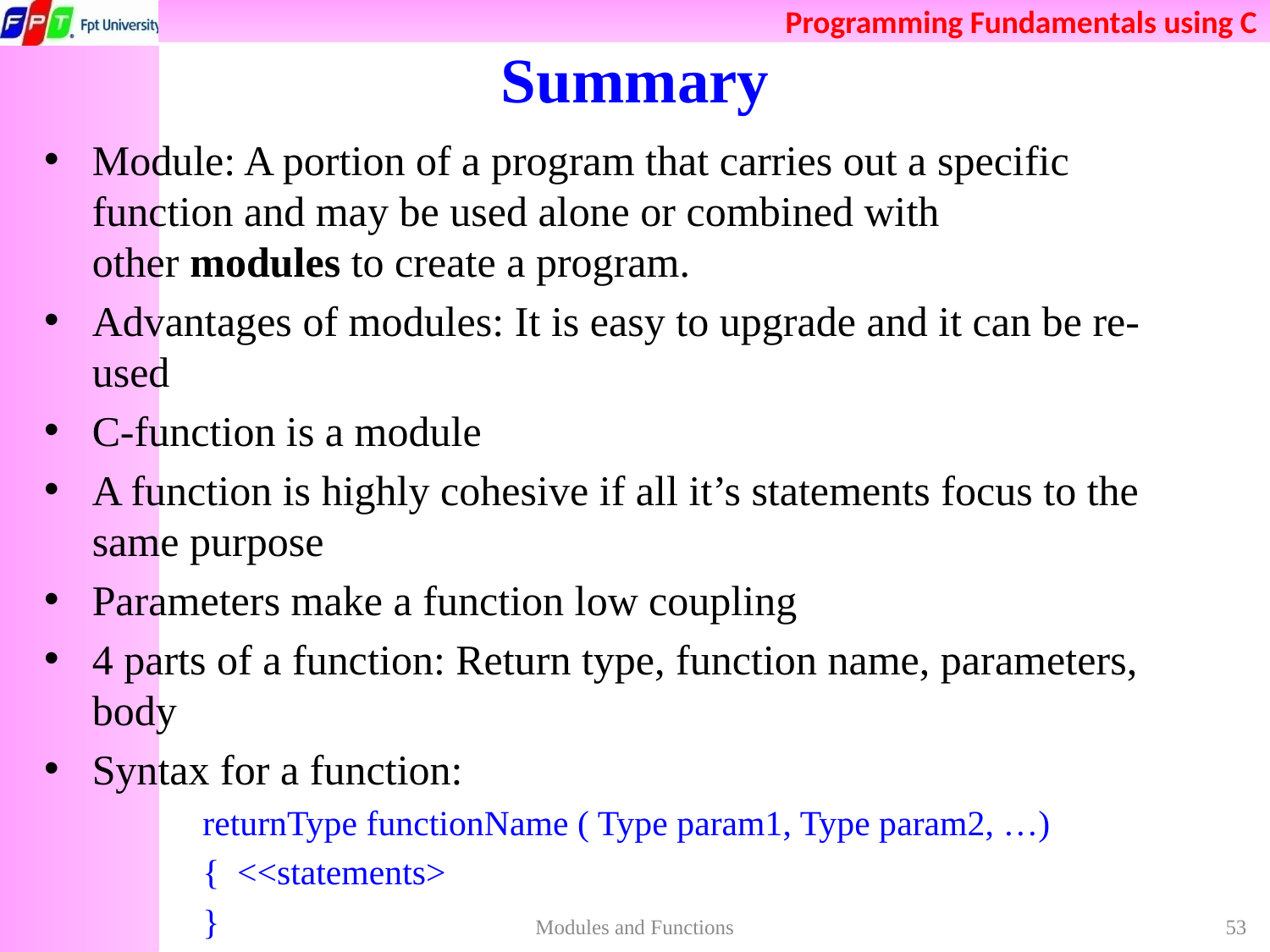

# Summary
Module: A portion of a program that carries out a specific function and may be used alone or combined with other modules to create a program.
Advantages of modules: It is easy to upgrade and it can be re-used
C-function is a module
A function is highly cohesive if all it’s statements focus to the same purpose
Parameters make a function low coupling
4 parts of a function: Return type, function name, parameters, body
Syntax for a function:
returnType functionName ( Type param1, Type param2, …)
{  <<statements>
}
Modules and Functions
53